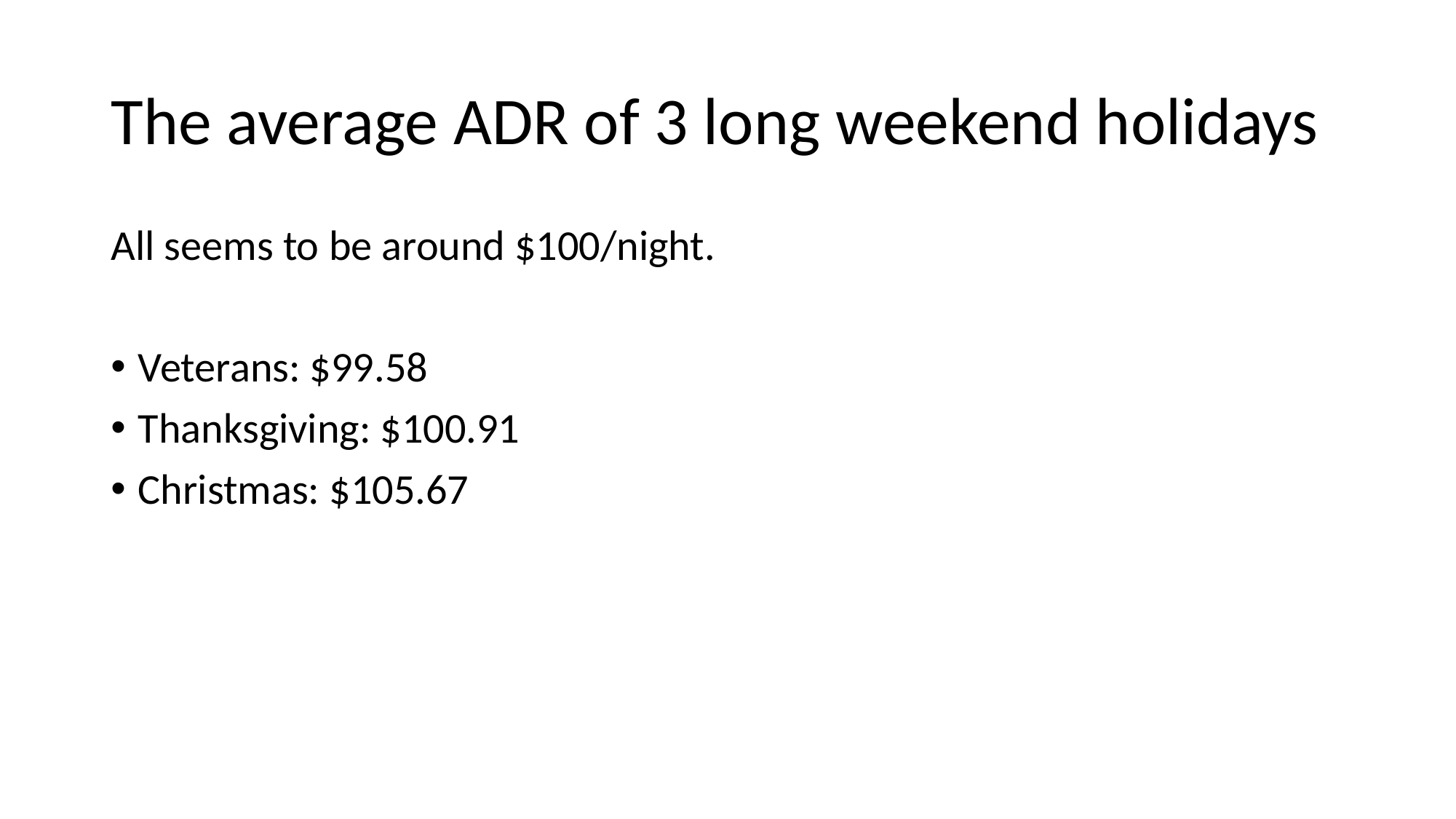

# The average ADR of 3 long weekend holidays
All seems to be around $100/night.

Veterans: $99.58
Thanksgiving: $100.91
Christmas: $105.67